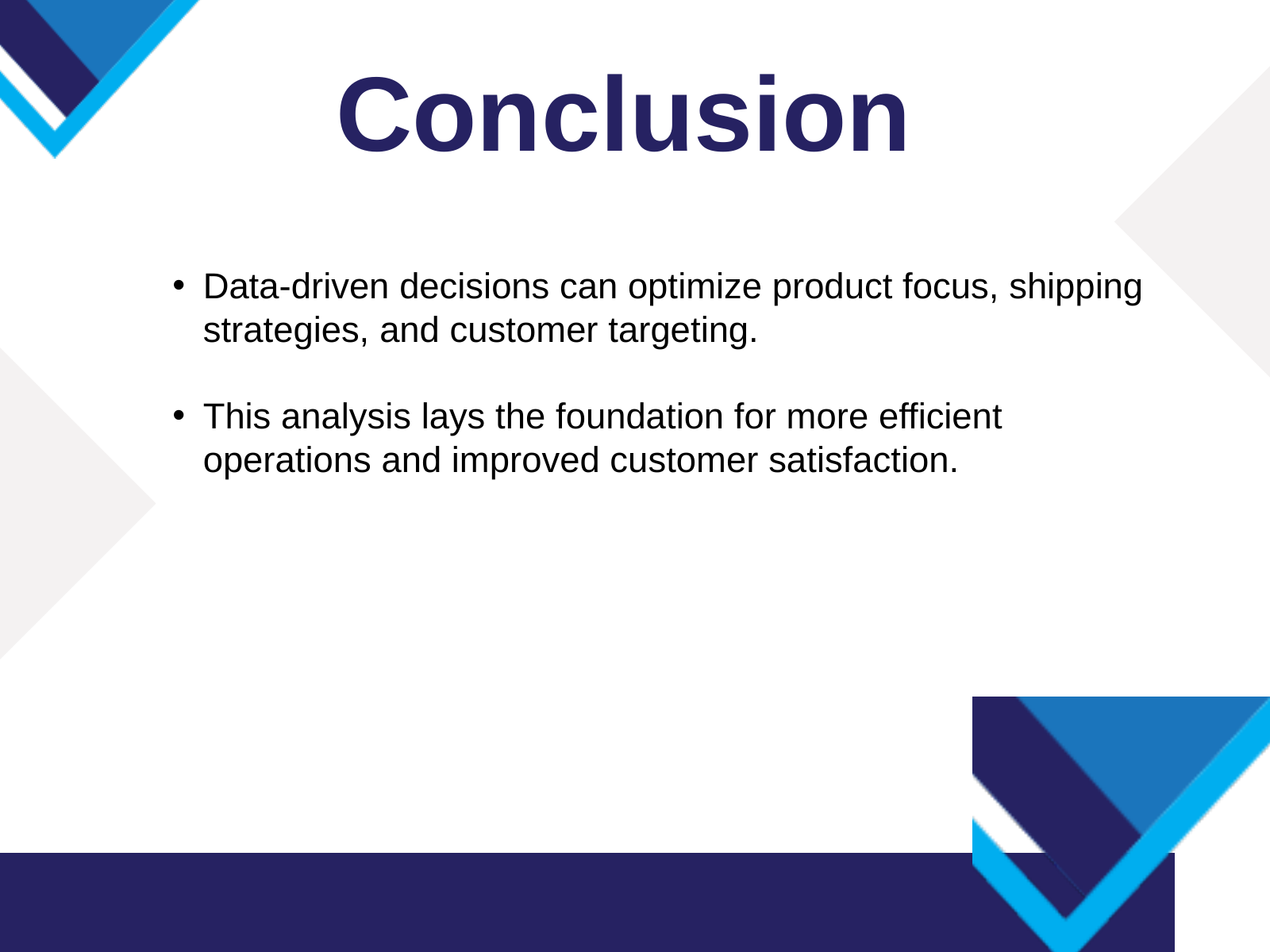

Conclusion

Data-driven decisions can optimize product focus, shipping strategies, and customer targeting.

This analysis lays the foundation for more efficient operations and improved customer satisfaction.